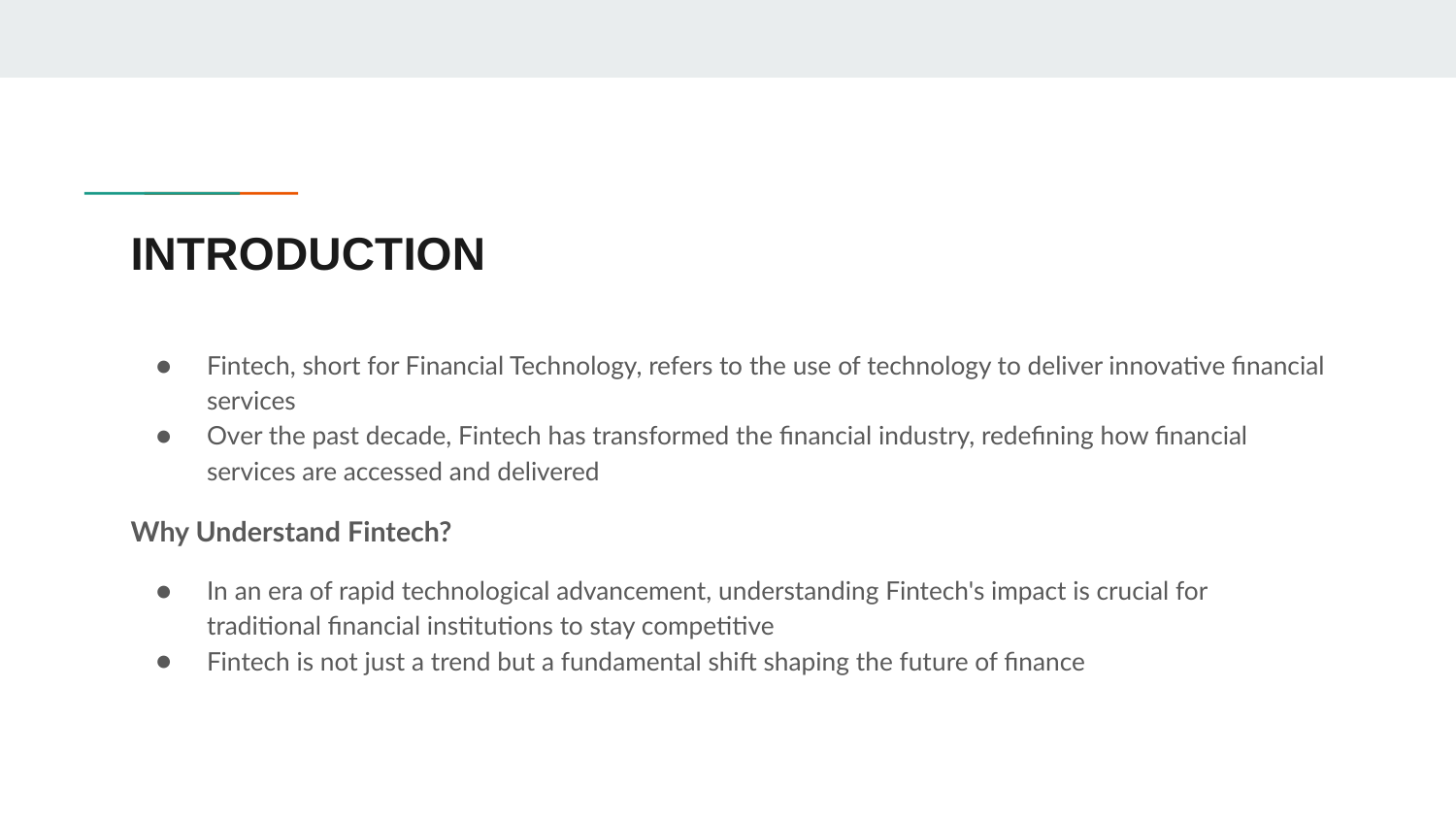

# INTRODUCTION
Fintech, short for Financial Technology, refers to the use of technology to deliver innovative financial services
Over the past decade, Fintech has transformed the financial industry, redefining how financial services are accessed and delivered
Why Understand Fintech?
In an era of rapid technological advancement, understanding Fintech's impact is crucial for traditional financial institutions to stay competitive
Fintech is not just a trend but a fundamental shift shaping the future of finance